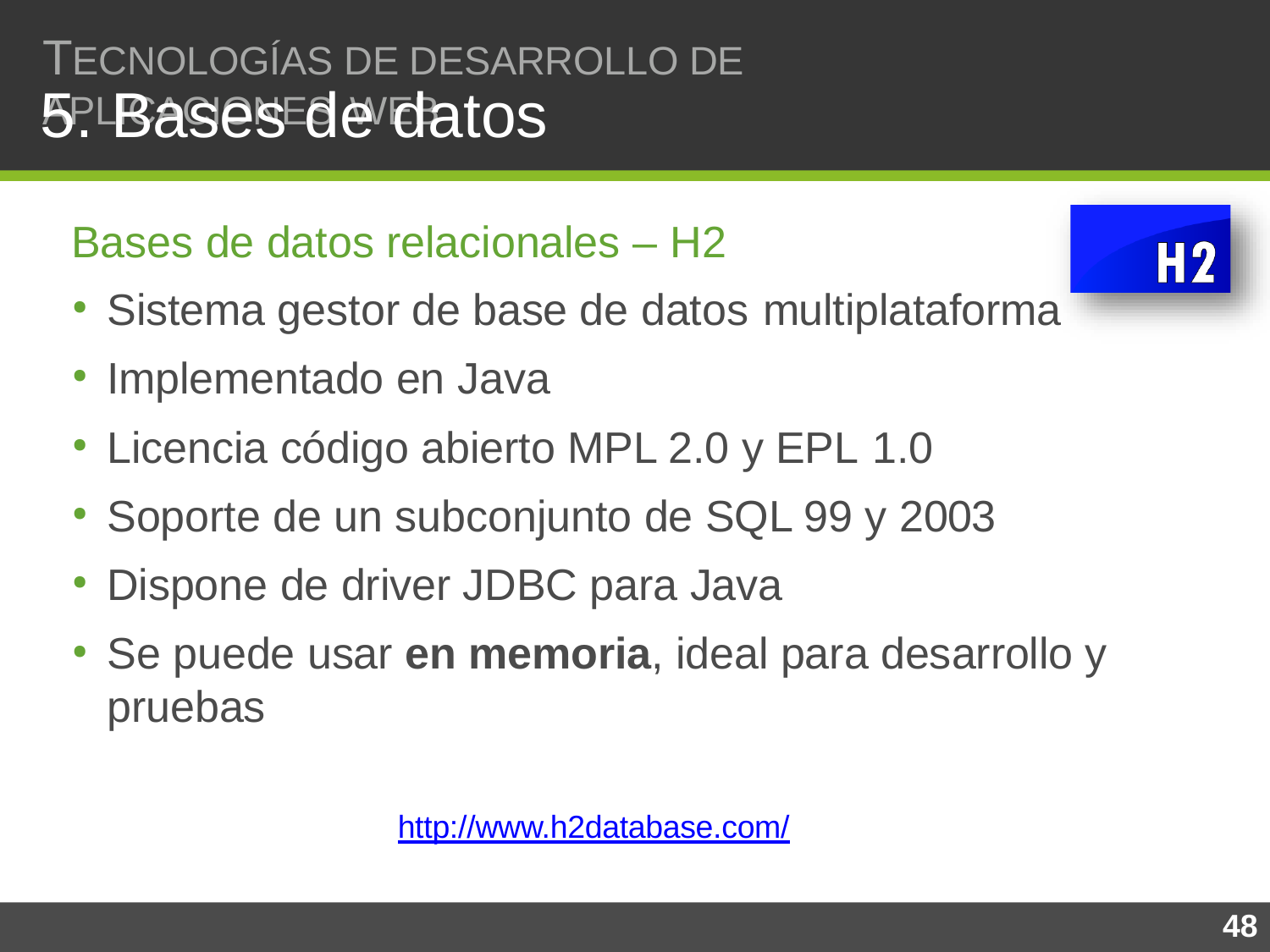

# TECNOLOGÍAS DE DESARROLLO DE APLICACIONES WEB
5. Bases de datos
Bases de datos relacionales – H2
Sistema gestor de base de datos multiplataforma
Implementado en Java
Licencia código abierto MPL 2.0 y EPL 1.0
Soporte de un subconjunto de SQL 99 y 2003
Dispone de driver JDBC para Java
Se puede usar en memoria, ideal para desarrollo y pruebas

http://www.h2database.com/

48